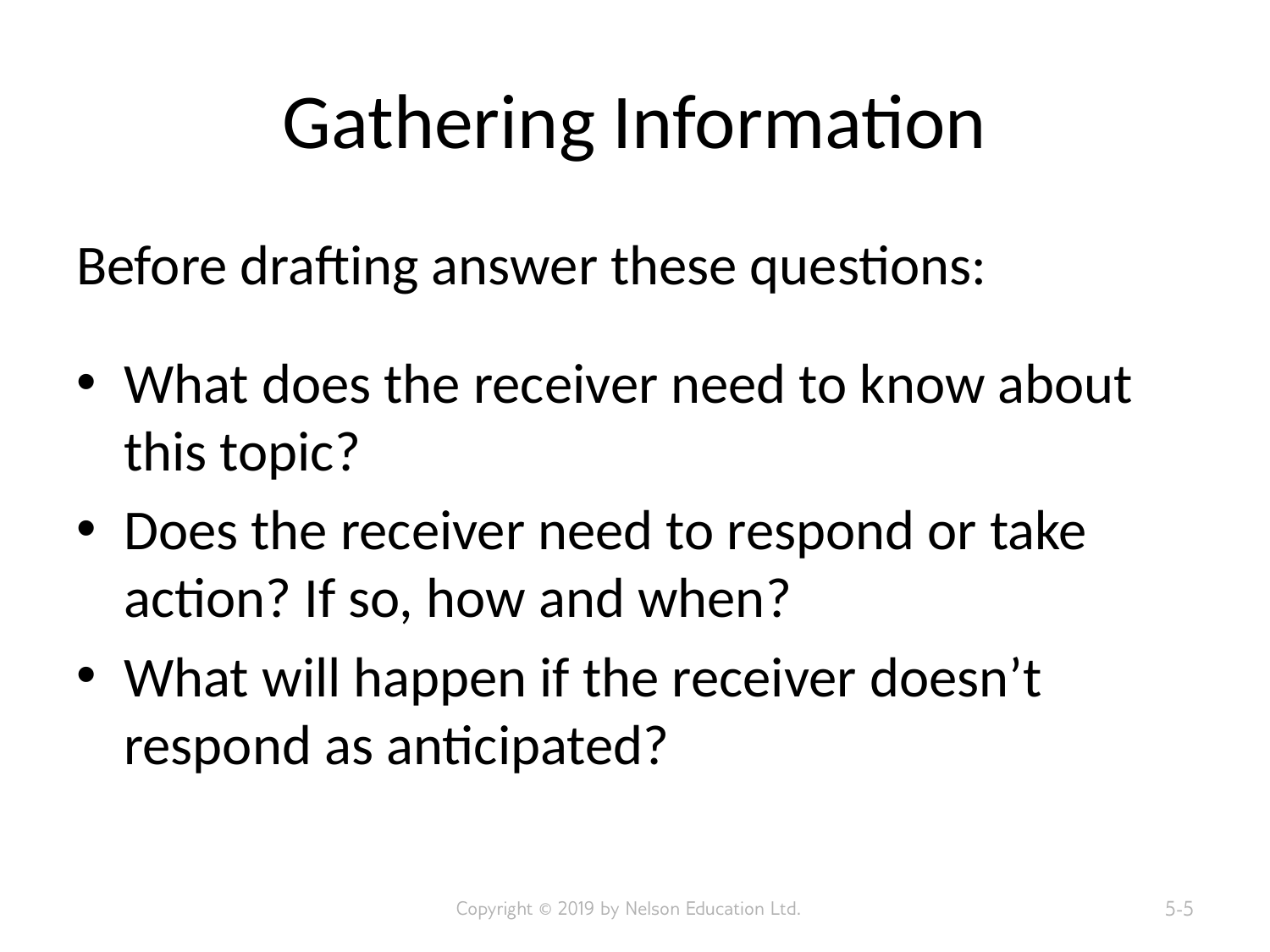

# Gathering Information
Before drafting answer these questions:

What does the receiver need to know about this topic?
Does the receiver need to respond or take action? If so, how and when?
What will happen if the receiver doesn’t respond as anticipated?

Copyright © 2019 by Nelson Education Ltd.
5-5